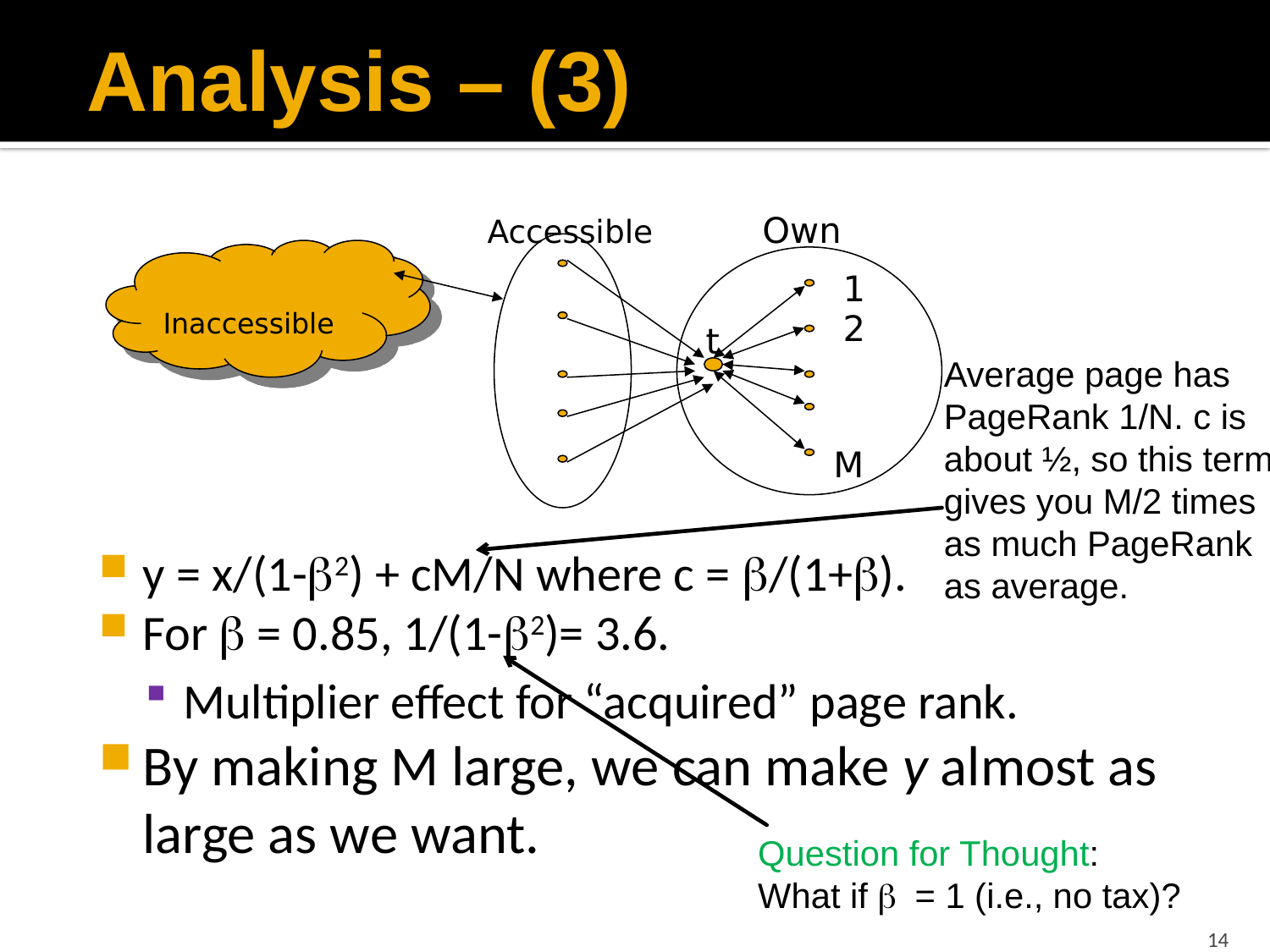

# Analysis – (3)
Own
Accessible

Inaccessible

1

2

t

Average page has
PageRank 1/N. c is
about ½, so this term
gives you M/2 times
as much PageRank
as average.

M

y = x/(1-β2) + cM/N where c = β/(1+β).
For β = 0.85, 1/(1-β2)= 3.6.
Multiplier effect for “acquired” page rank.
By making M large, we can make y almost as large as we want.
Question for Thought:
What if β = 1 (i.e., no tax)?
14